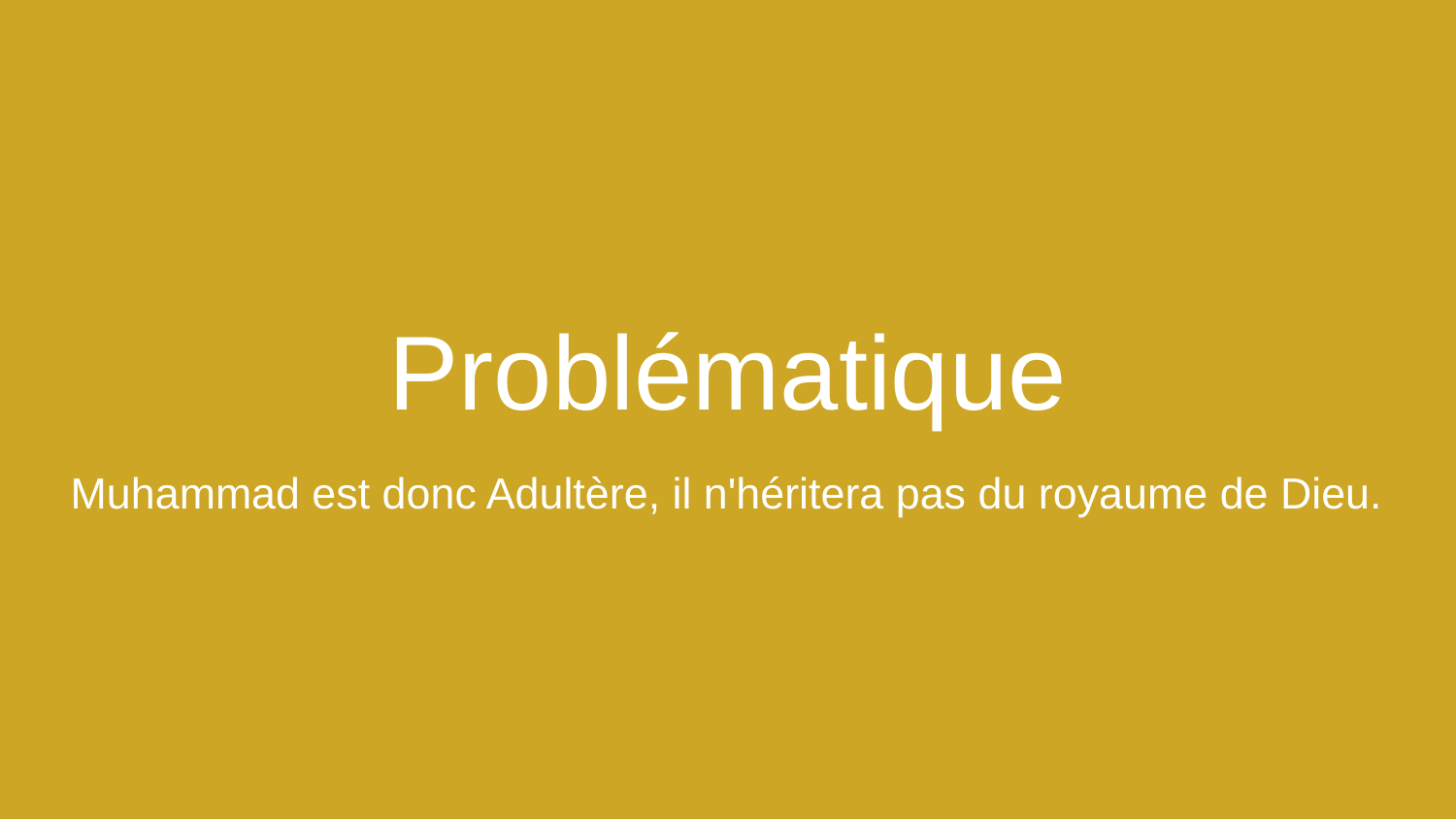

# Problématique
Muhammad est donc Adultère, il n'héritera pas du royaume de Dieu.